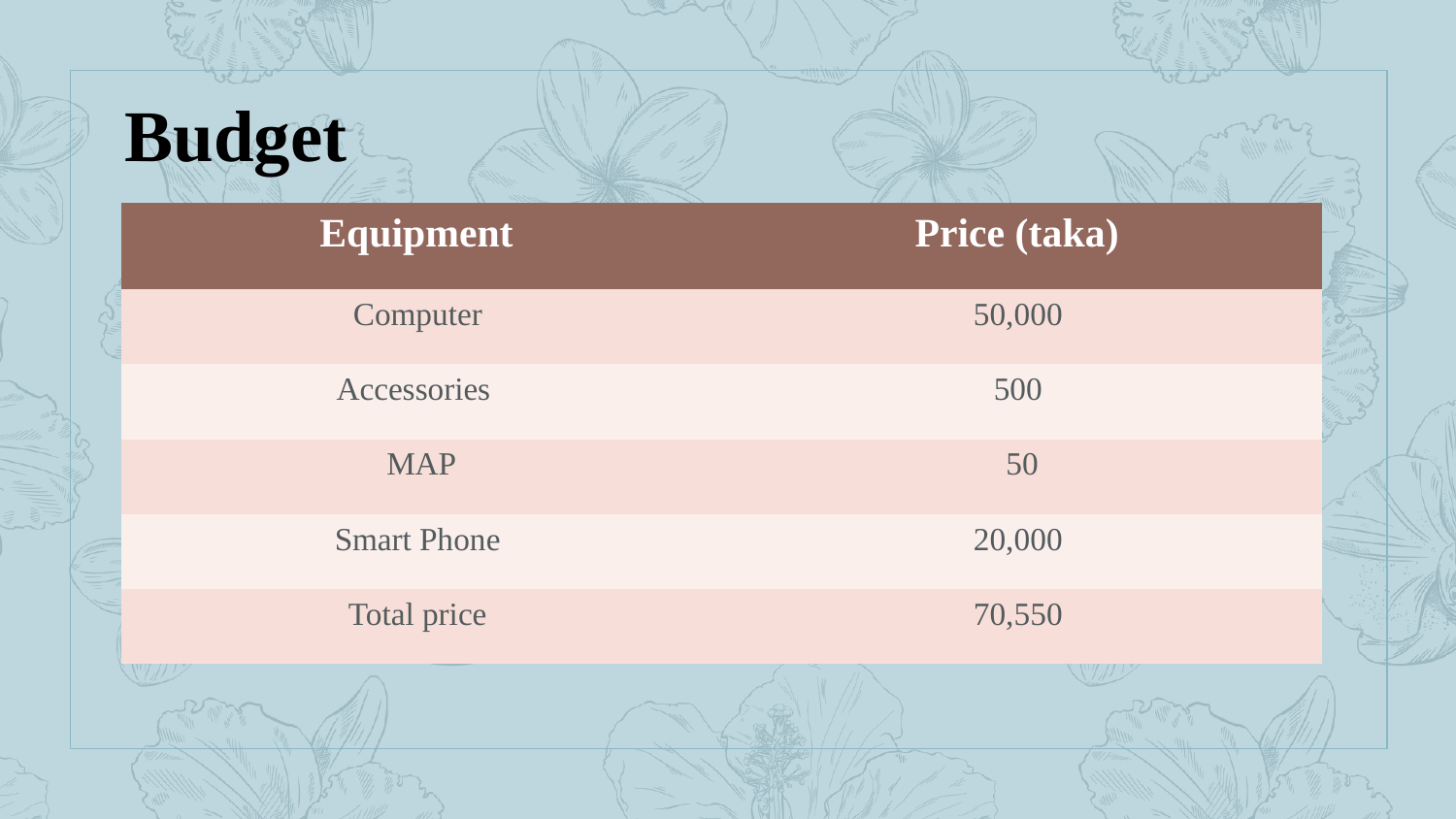

Budget
| Equipment | Price (taka) |
| --- | --- |
| Computer | 50,000 |
| Accessories | 500 |
| MAP | 50 |
| Smart Phone | 20,000 |
| Total price | 70,550 |